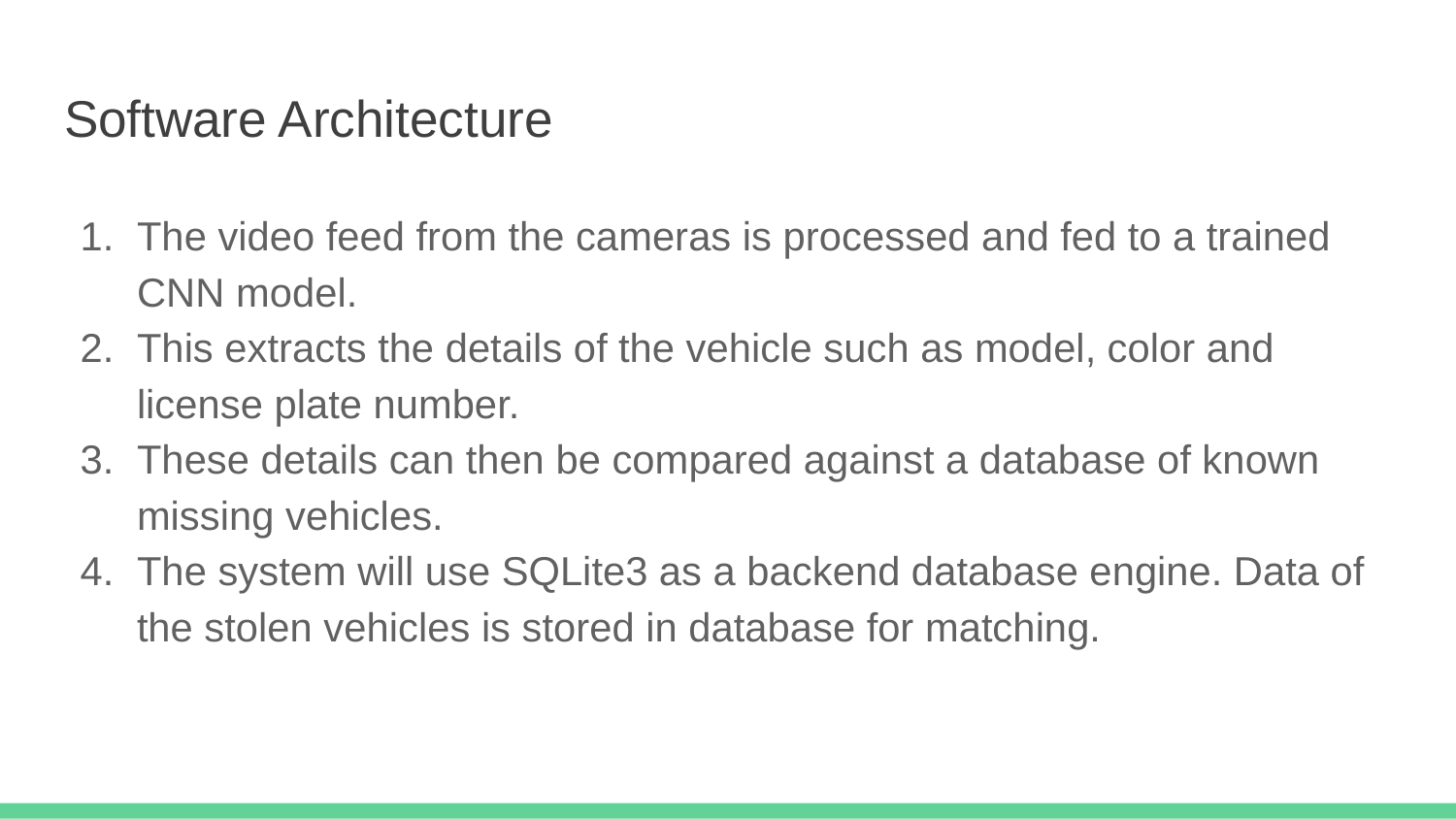

# Software Architecture
The video feed from the cameras is processed and fed to a trained CNN model.
This extracts the details of the vehicle such as model, color and license plate number.
These details can then be compared against a database of known missing vehicles.
The system will use SQLite3 as a backend database engine. Data of the stolen vehicles is stored in database for matching.